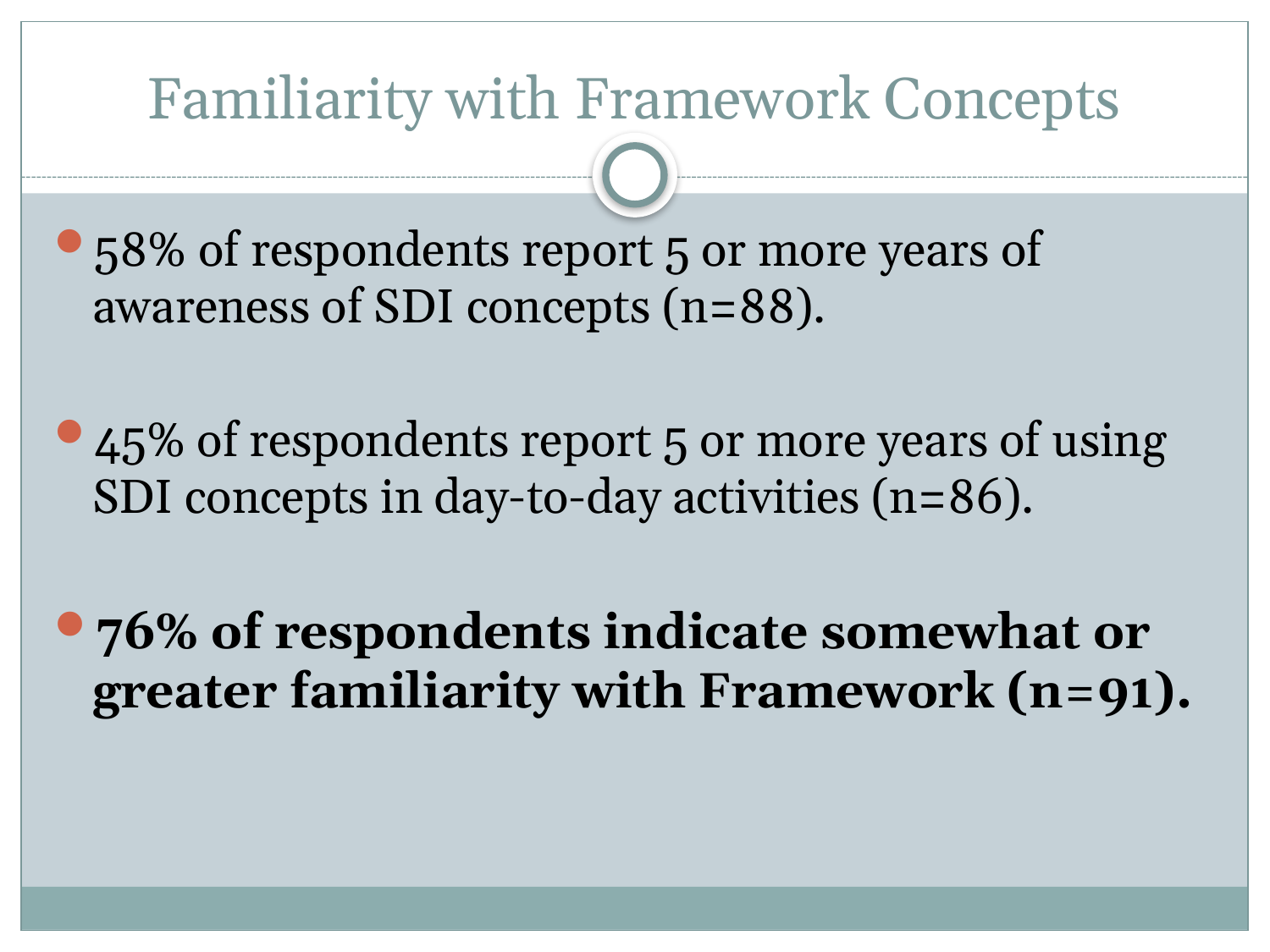

# Familiarity with Framework Concepts
58% of respondents report 5 or more years of awareness of SDI concepts (n=88).

45% of respondents report 5 or more years of using SDI concepts in day-to-day activities (n=86).

76% of respondents indicate somewhat or greater familiarity with Framework (n=91).